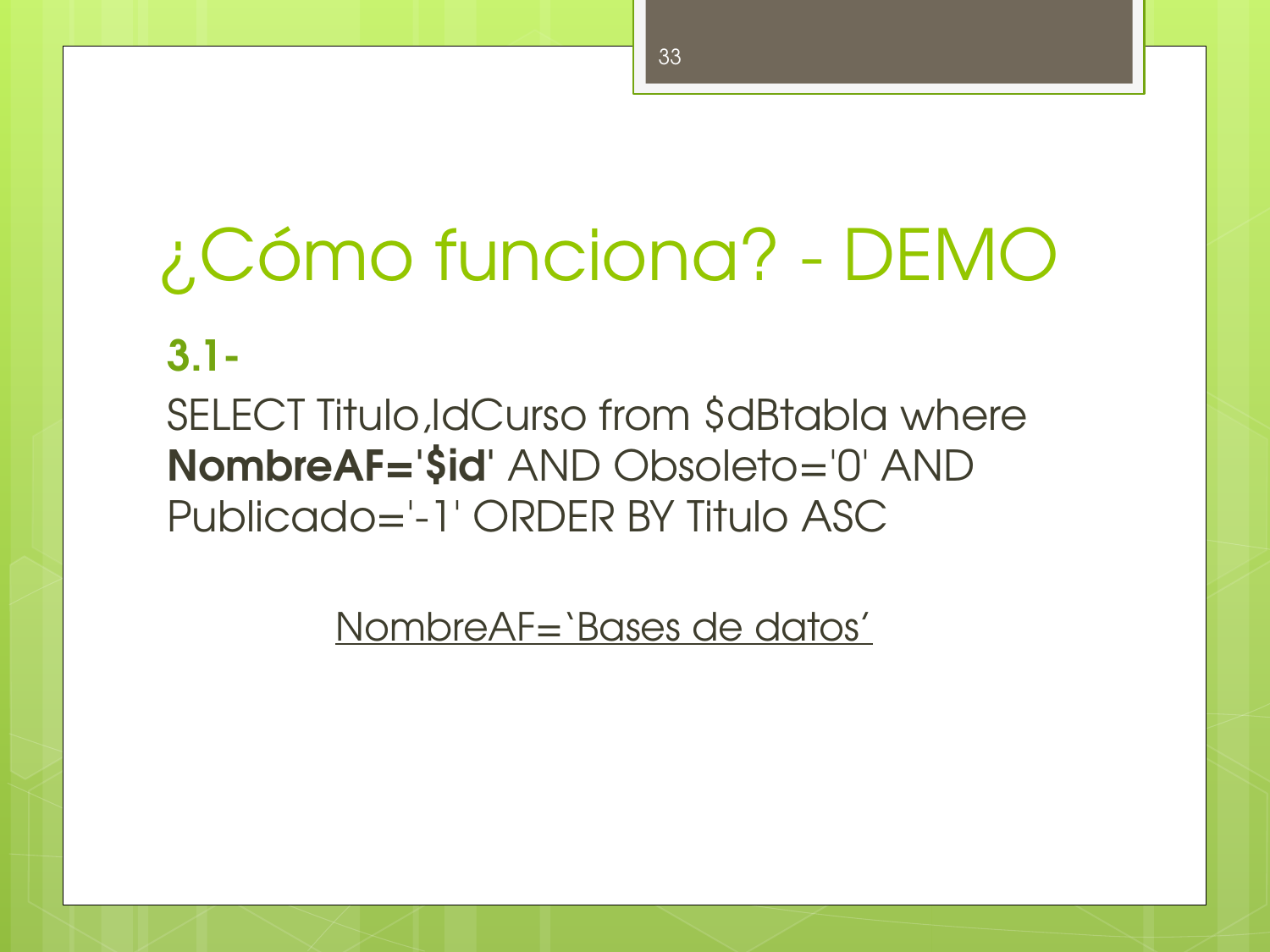

33
# ¿Cómo funciona? - DEMO
3.1-
SELECT Titulo,IdCurso from $dBtabla where NombreAF='$id' AND Obsoleto='0' AND Publicado='-1' ORDER BY Titulo ASC

	NombreAF=‘Bases de datos’